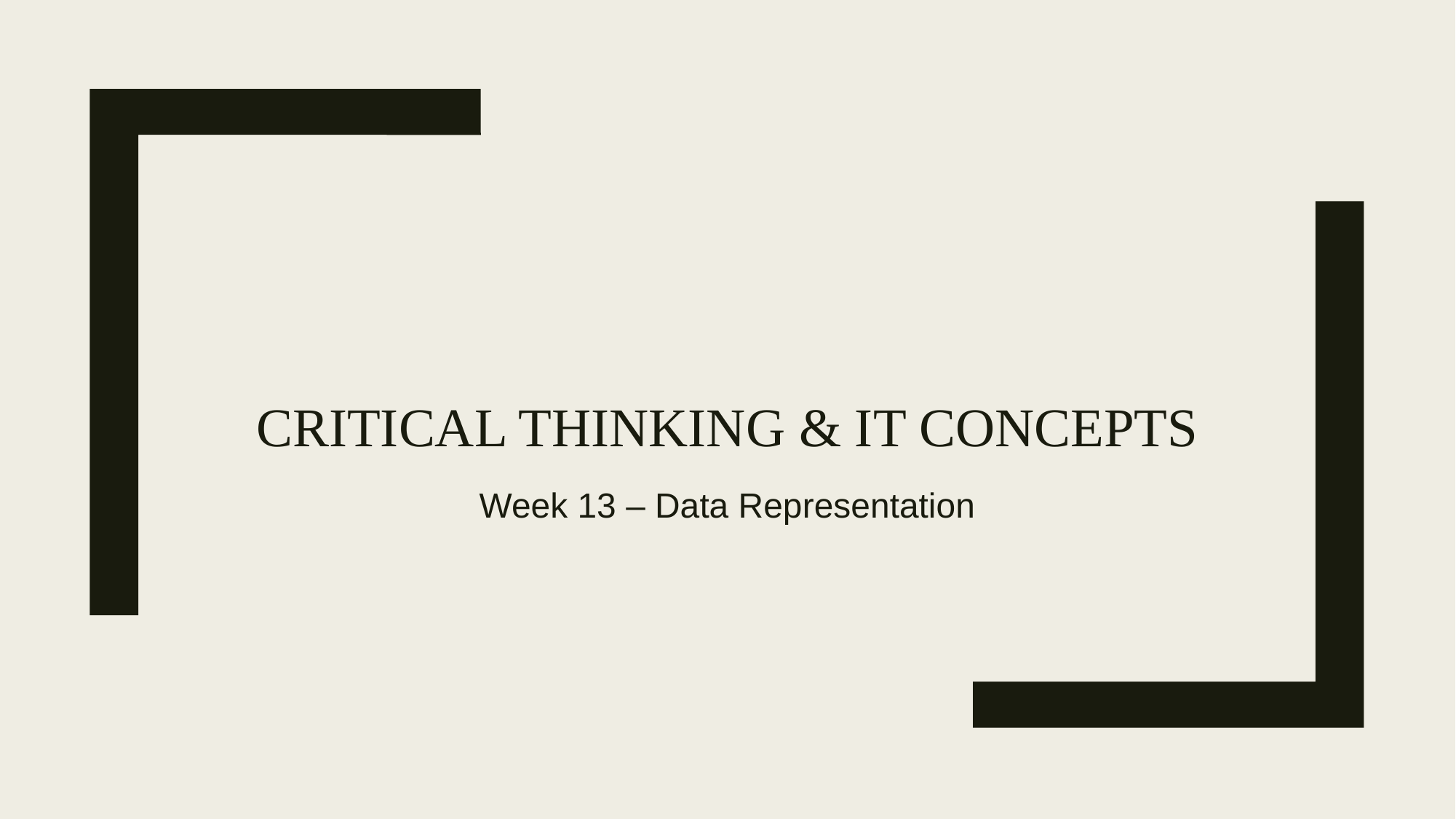

# Critical Thinking & IT Concepts
Week 13 – Data Representation